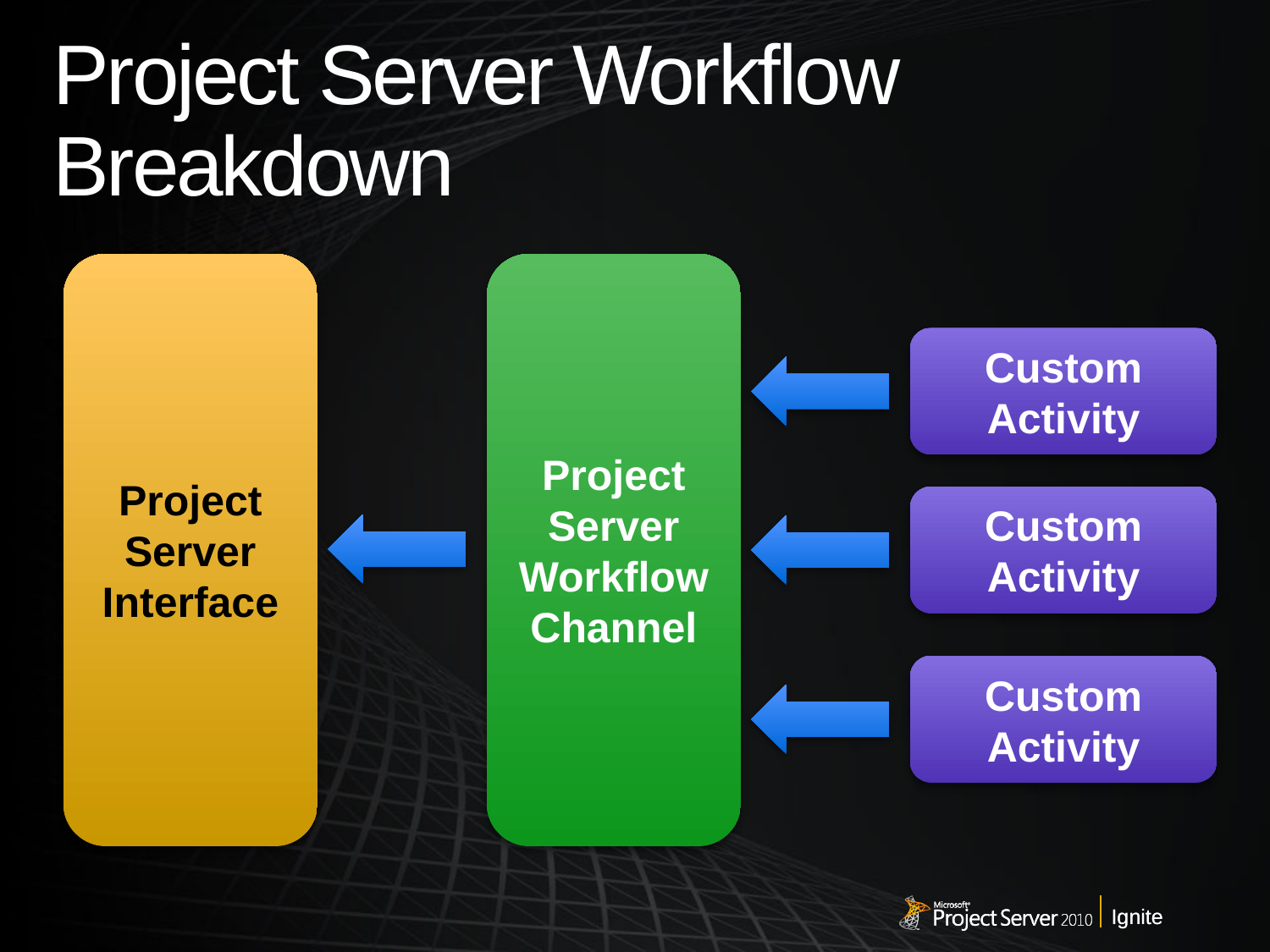

# Project Server Workflow Breakdown
Project Server Interface
Project Server Workflow Channel
Custom Activity

Custom Activity

Custom Activity